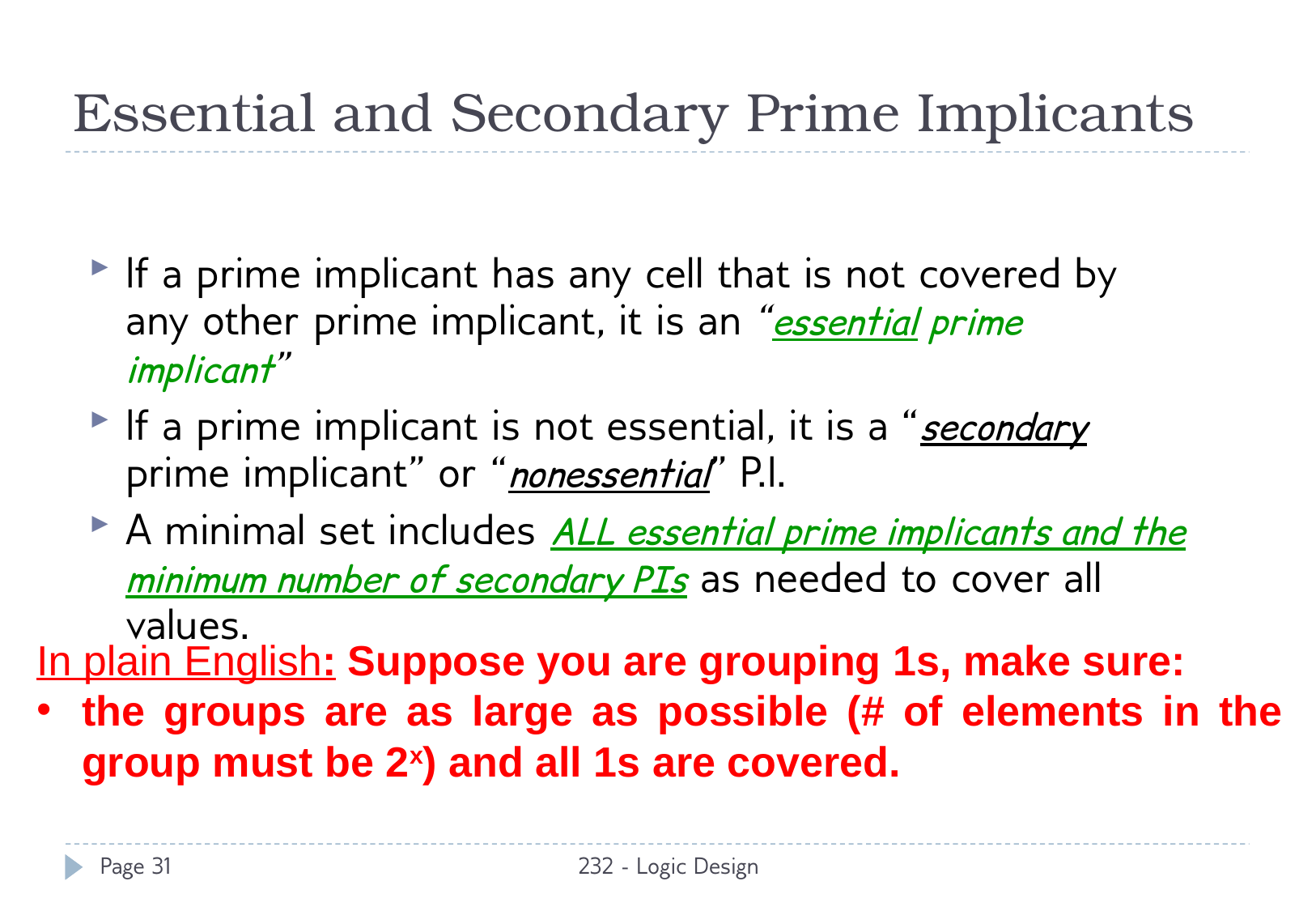

Essential and Secondary Prime Implicants
If a prime implicant has any cell that is not covered by any other prime implicant, it is an “essential prime implicant”
If a prime implicant is not essential, it is a “secondary prime implicant” or “nonessential” P.I.
A minimal set includes ALL essential prime implicants and the minimum number of secondary PIs as needed to cover all values.
In plain English: Suppose you are grouping 1s, make sure:
the groups are as large as possible (# of elements in the group must be 2x) and all 1s are covered.
Page 31
232 - Logic Design